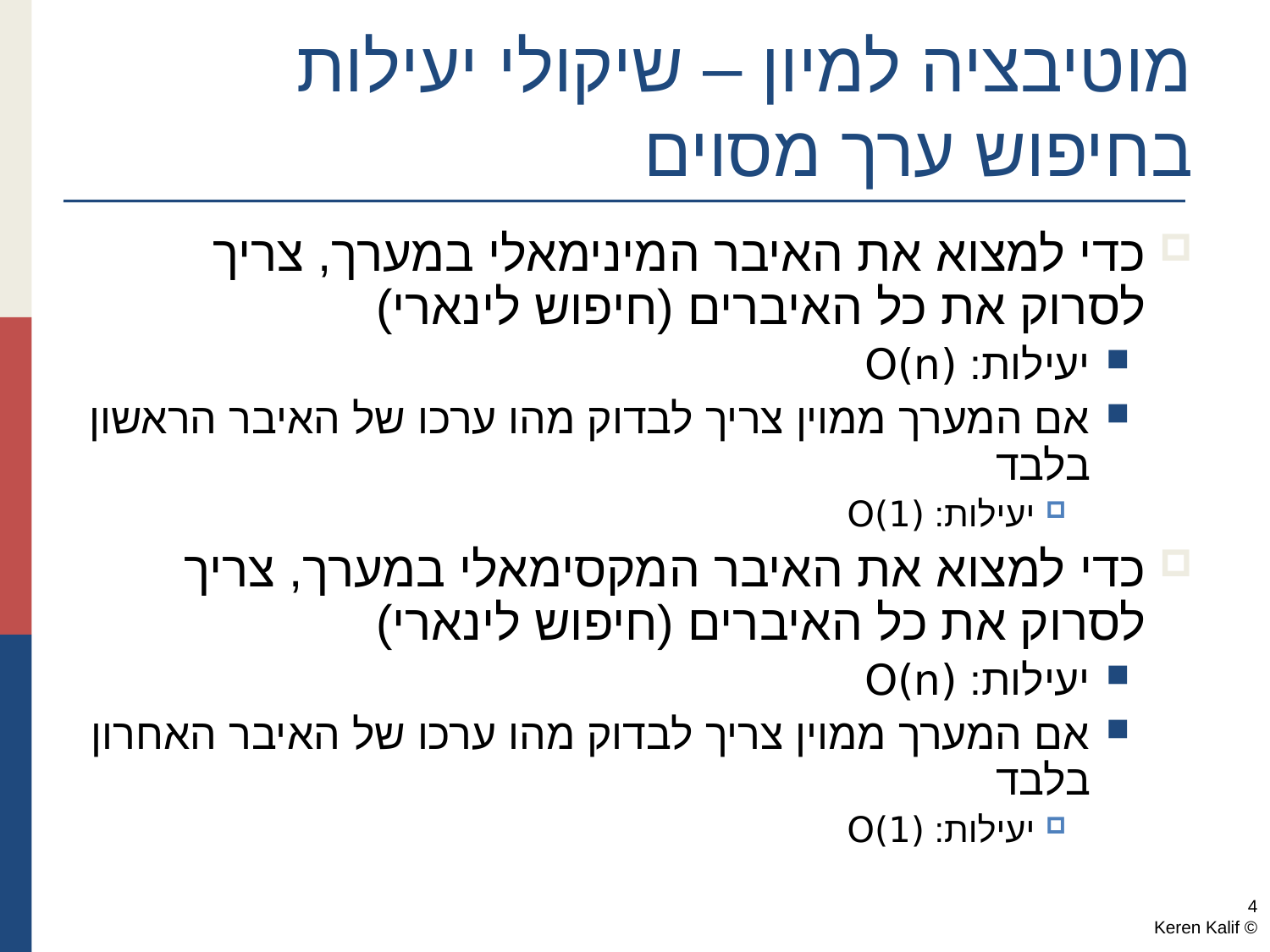

# מוטיבציה למיון – שיקולי יעילות בחיפוש ערך מסוים
כדי למצוא את האיבר המינימאלי במערך, צריך לסרוק את כל האיברים (חיפוש לינארי)
יעילות: O(n)
אם המערך ממוין צריך לבדוק מהו ערכו של האיבר הראשון בלבד
יעילות: O(1)
כדי למצוא את האיבר המקסימאלי במערך, צריך לסרוק את כל האיברים (חיפוש לינארי)
יעילות: O(n)
אם המערך ממוין צריך לבדוק מהו ערכו של האיבר האחרון בלבד
יעילות: O(1)

4
© Keren Kalif